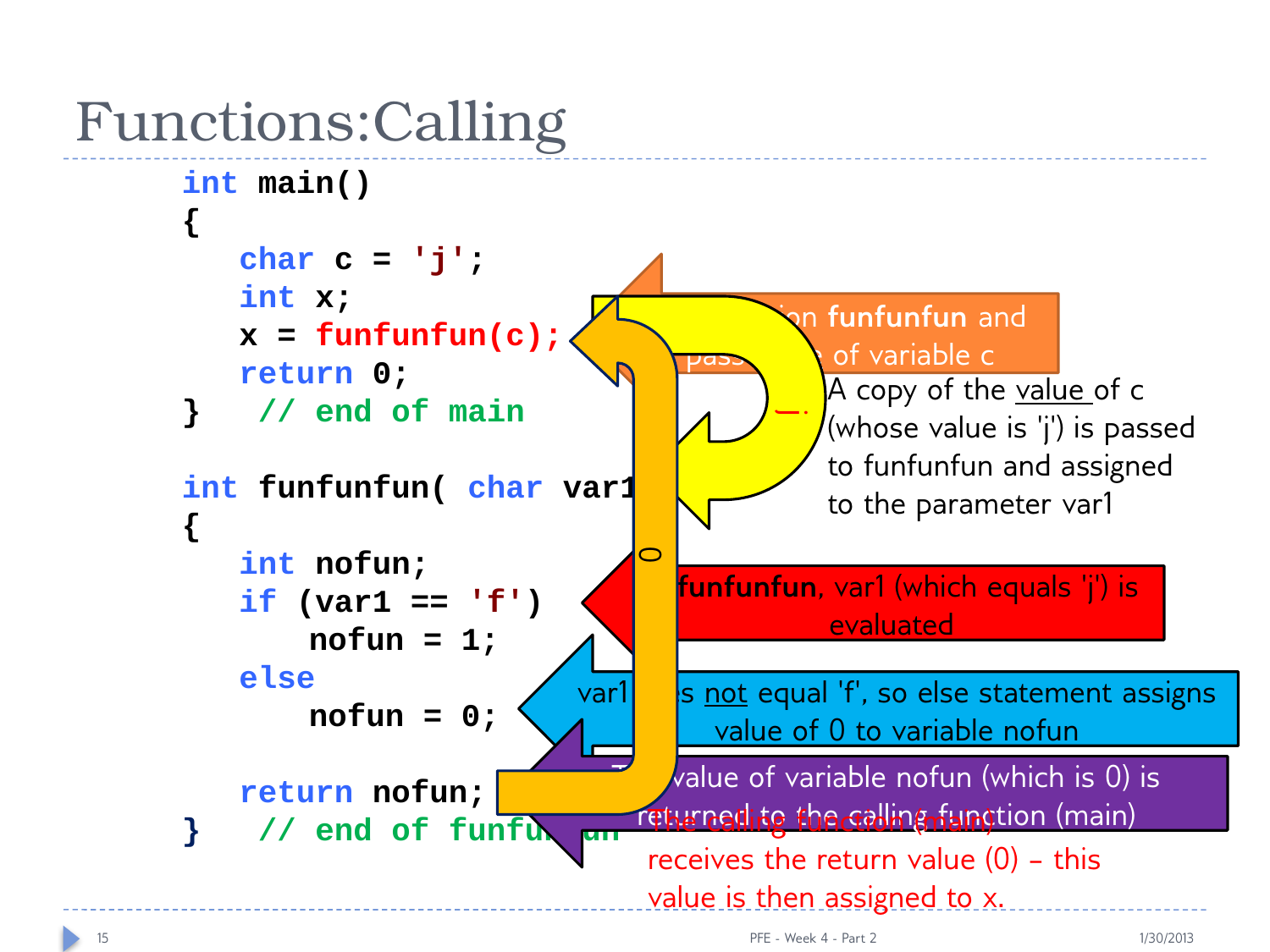

# Functions:Calling
int main()
{
   char c = 'j';
   int x;
   x = funfunfun(c);
   return 0;
}   // end of main

int funfunfun( char var1)
{
   int nofun;
   if (var1 == 'f')
	nofun = 1;
   else
	nofun = 0;

   return nofun;
}   // end of funfunfun

Call function funfunfun and pass value of variable c
0
The calling function (main) receives the return value (0) – this value is then assigned to x.
j
A copy of the value of c (whose value is 'j') is passed to funfunfun and assigned to the parameter var1
In funfunfun, var1 (which equals 'j') is evaluated
var1 does not equal 'f', so else statement assigns value of 0 to variable nofun
The value of variable nofun (which is 0) is returned to the calling function (main)
15
PFE - Week 4 - Part 2
1/30/2013